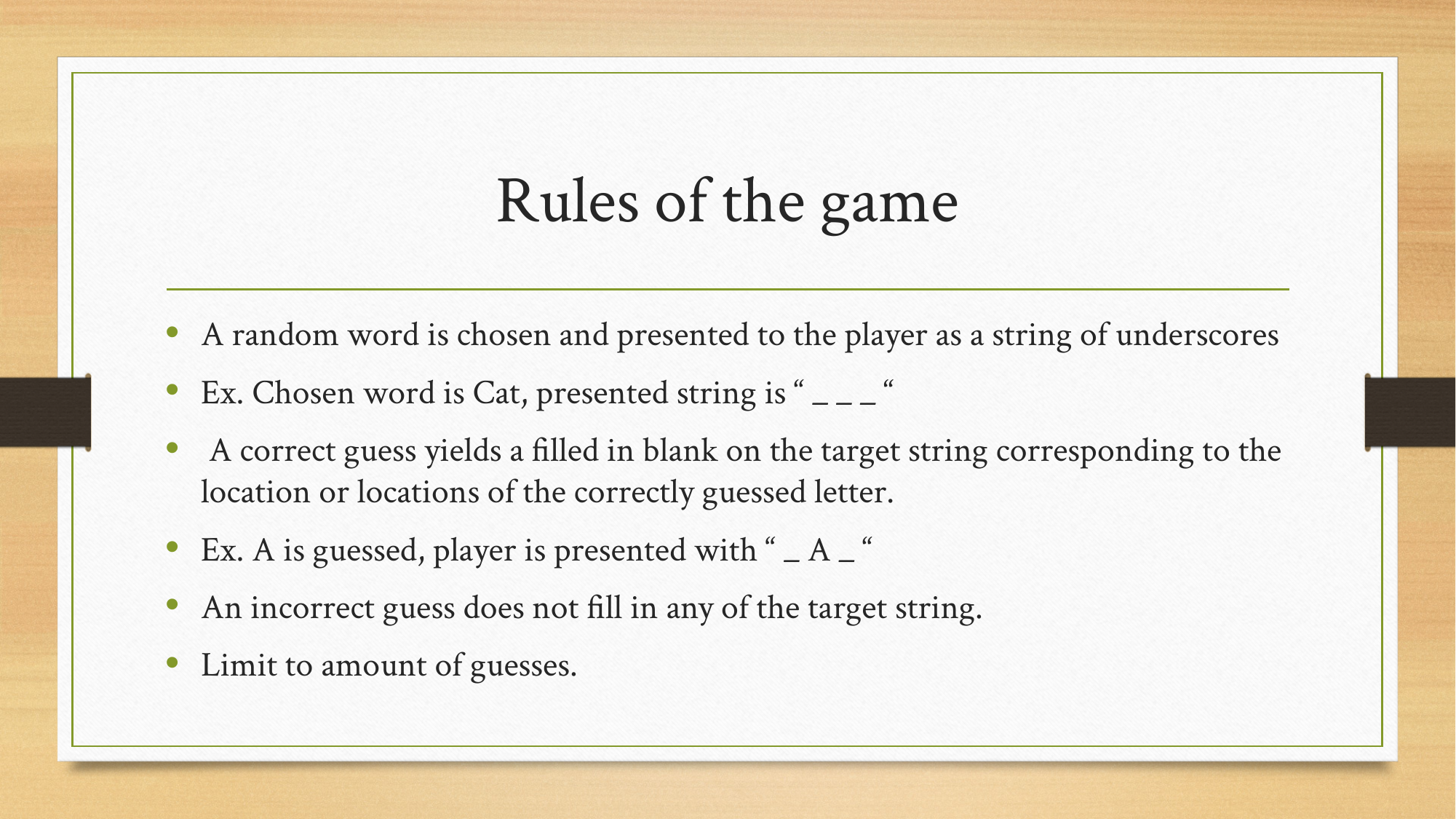

# Rules of the game
A random word is chosen and presented to the player as a string of underscores
Ex. Chosen word is Cat, presented string is “ _ _ _ “
 A correct guess yields a filled in blank on the target string corresponding to the location or locations of the correctly guessed letter.
Ex. A is guessed, player is presented with “ _ A _ “
An incorrect guess does not fill in any of the target string.
Limit to amount of guesses.